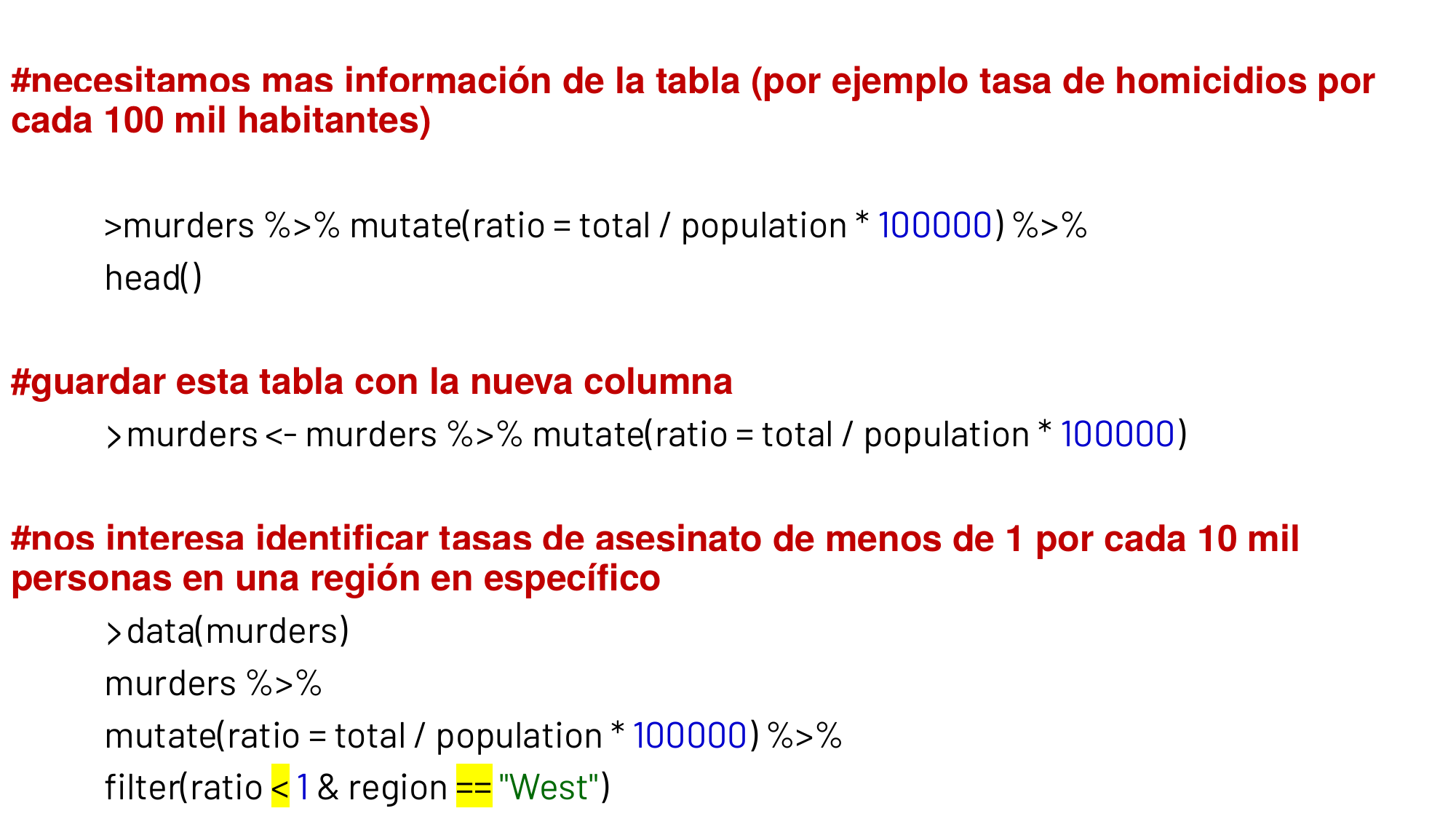

#necesitamos mas información de la tabla (por ejemplo tasa de homicidios por cada 100 mil habitantes)

	>murders %>% mutate(ratio = total / population * 100000) %>%
	head()

#guardar esta tabla con la nueva columna
	>murders <- murders %>% mutate(ratio = total / population * 100000)

#nos interesa identificar tasas de asesinato de menos de 1 por cada 10 mil personas en una región en específico
	>data(murders)
	murders %>%
	mutate(ratio = total / population * 100000) %>%
	filter(ratio < 1 & region == "West")